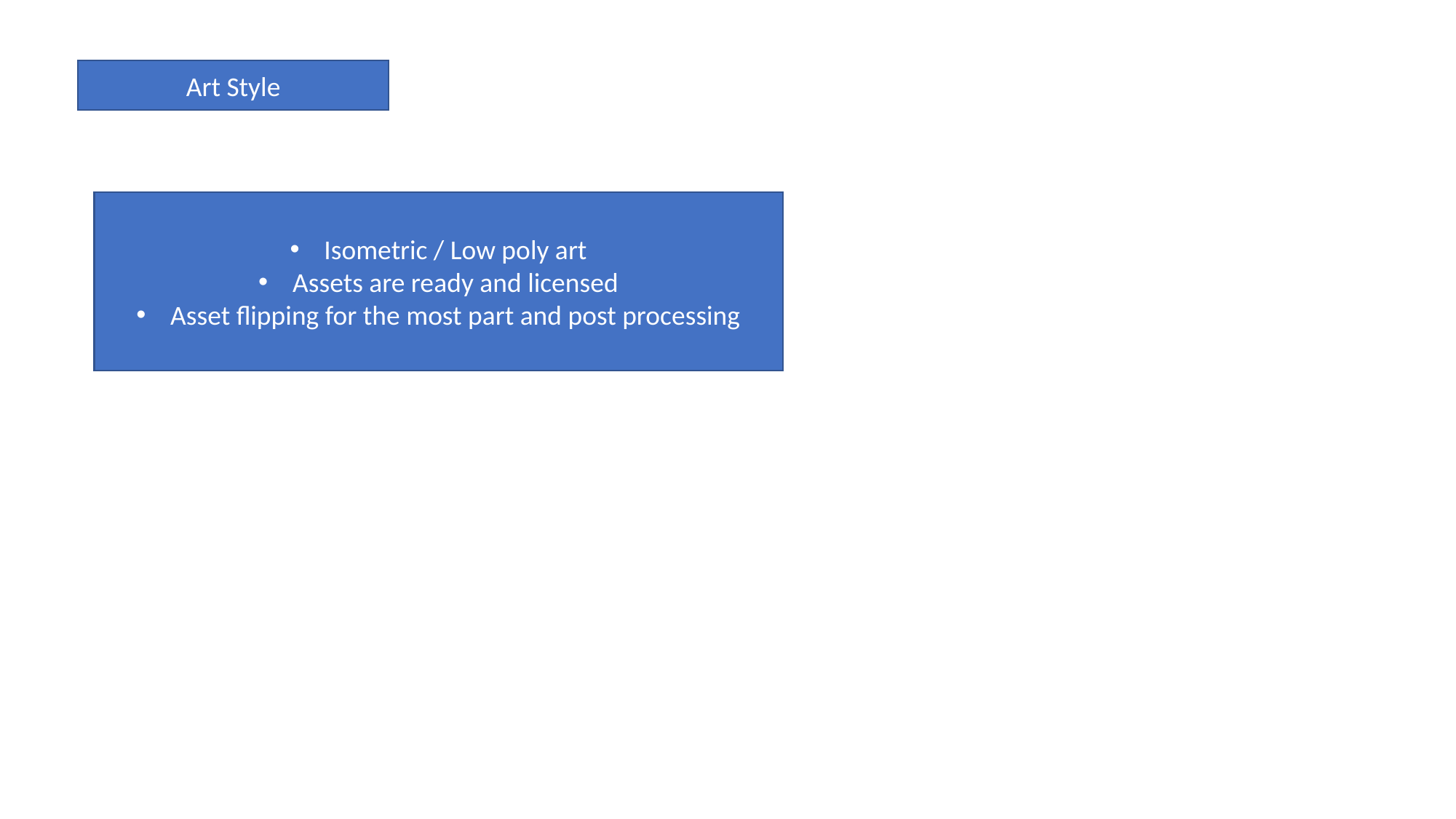

Art Style
Isometric / Low poly art
Assets are ready and licensed
Asset flipping for the most part and post processing